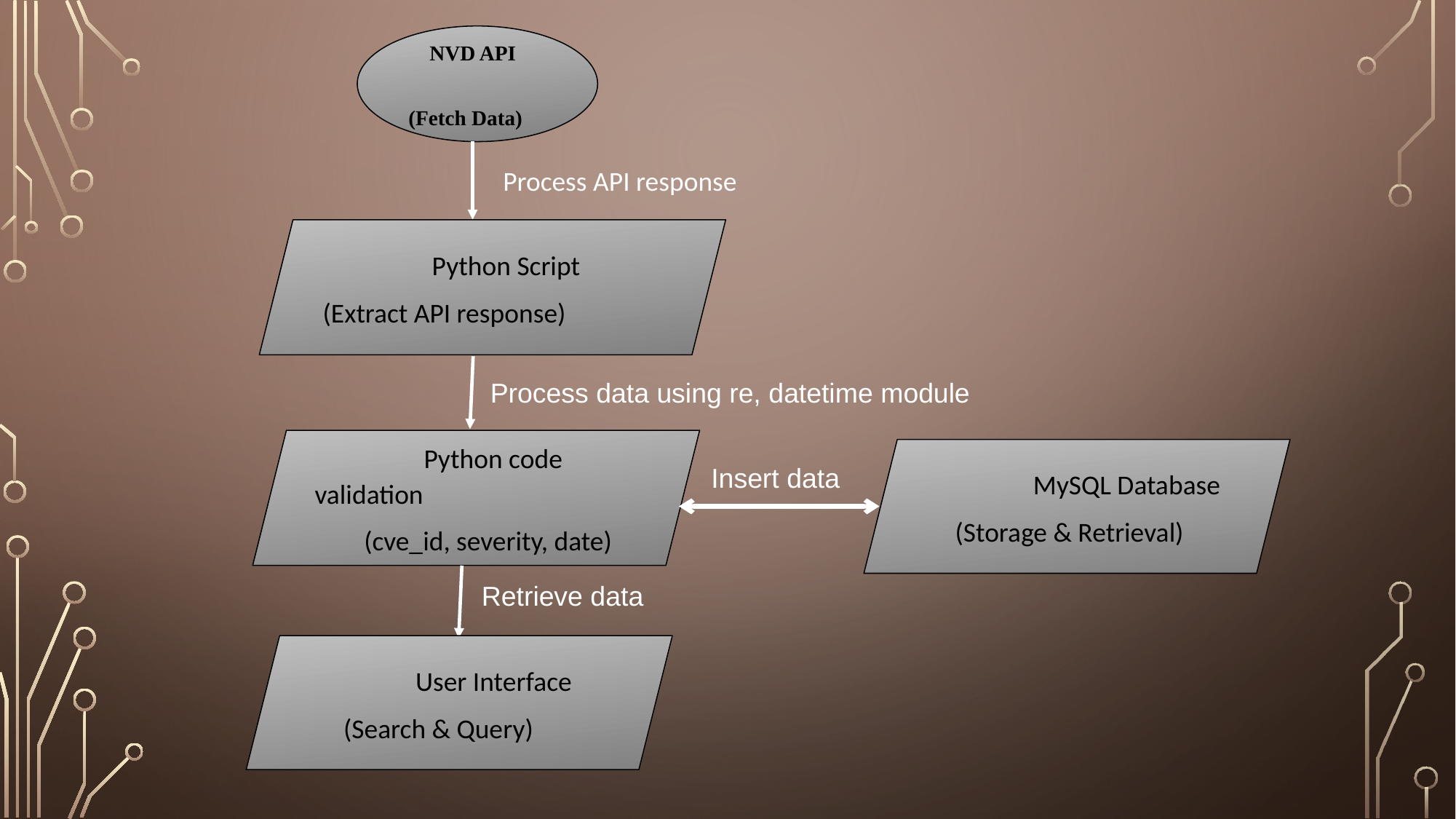

NVD API
 (Fetch Data)
Process API response
	Python Script
(Extract API response)
Process data using re, datetime module
	Python code validation
        (cve_id, severity, date)
	MySQL Database
     (Storage & Retrieval)
Insert data
Retrieve data

	User Interface
      (Search & Query)